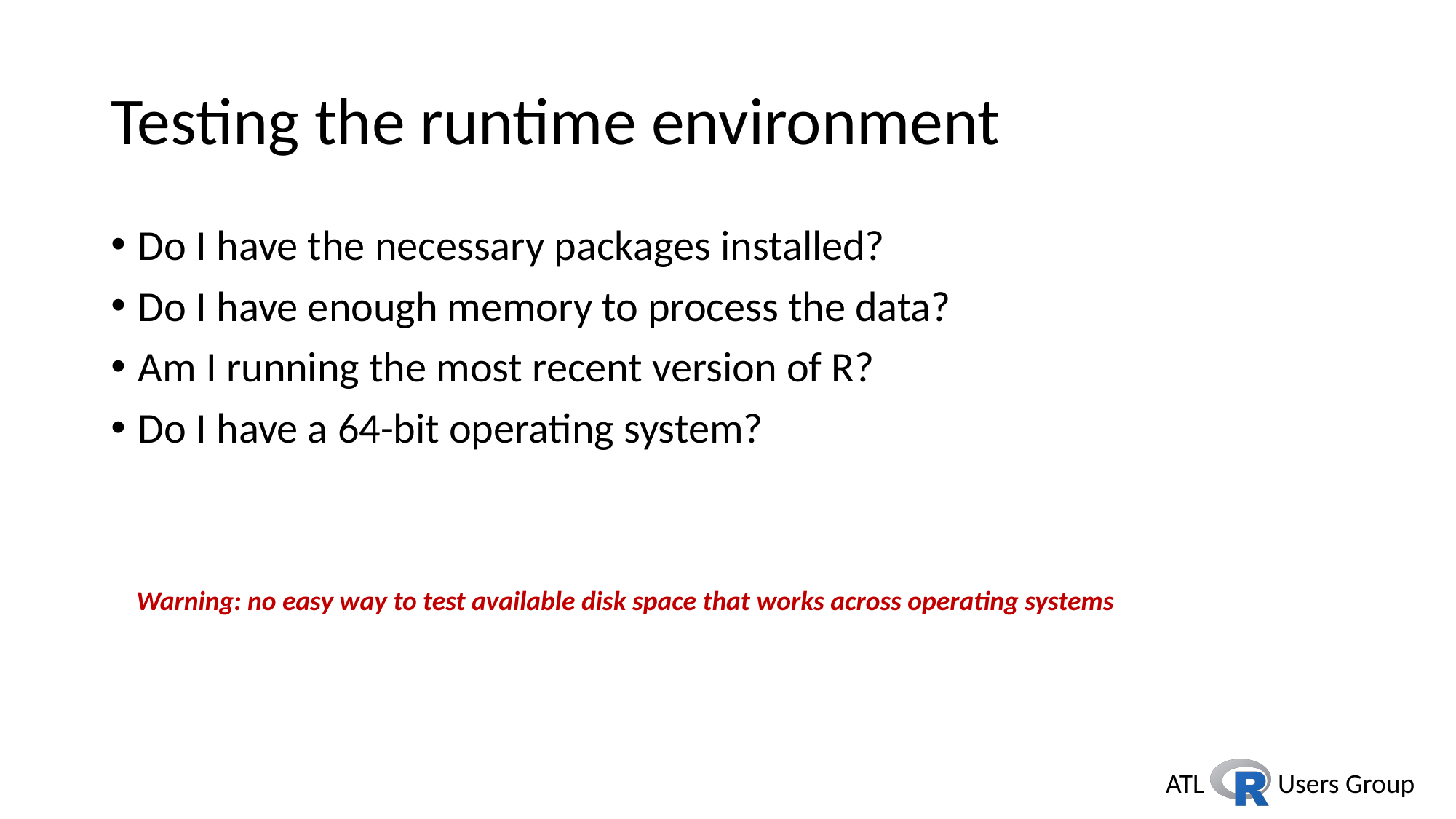

# Testing the runtime environment
Do I have the necessary packages installed?
Do I have enough memory to process the data?
Am I running the most recent version of R?
Do I have a 64-bit operating system?
Warning: no easy way to test available disk space that works across operating systems